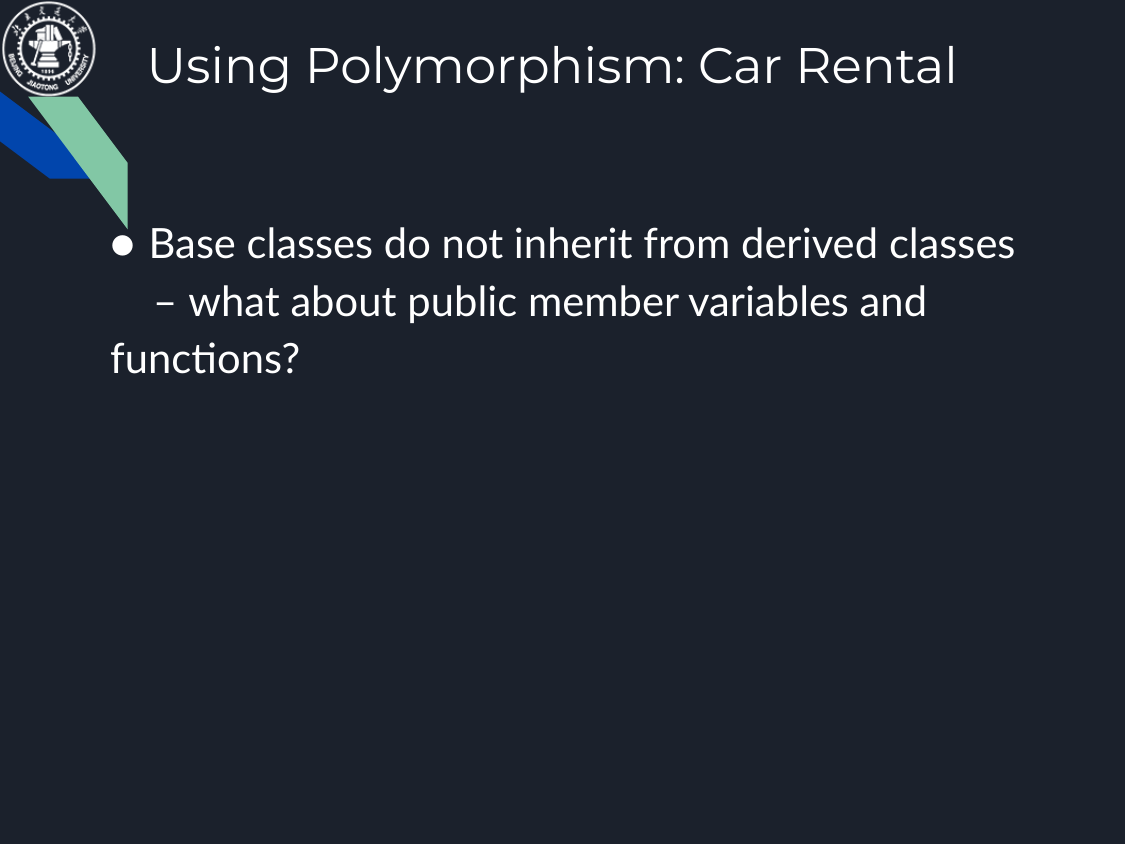

# Using Polymorphism: Car Rental
Base classes do not inherit from derived classes
    – what about public member variables and functions?